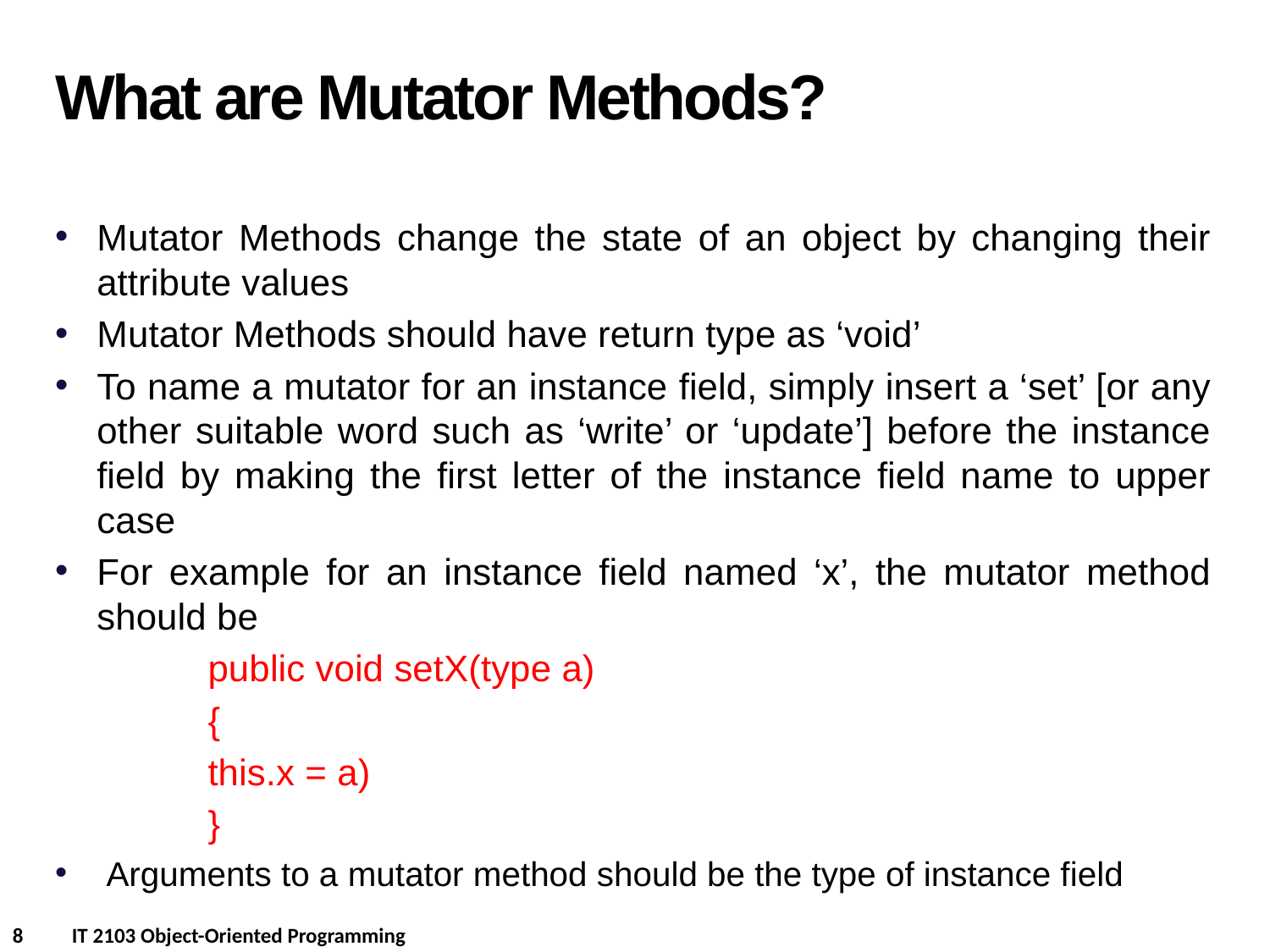

What are Mutator Methods?
Mutator Methods change the state of an object by changing their attribute values
Mutator Methods should have return type as ‘void’
To name a mutator for an instance field, simply insert a ‘set’ [or any other suitable word such as ‘write’ or ‘update’] before the instance field by making the first letter of the instance field name to upper case
For example for an instance field named ‘x’, the mutator method should be
	public void setX(type a)
	{
		this.x = a)
	}
 Arguments to a mutator method should be the type of instance field